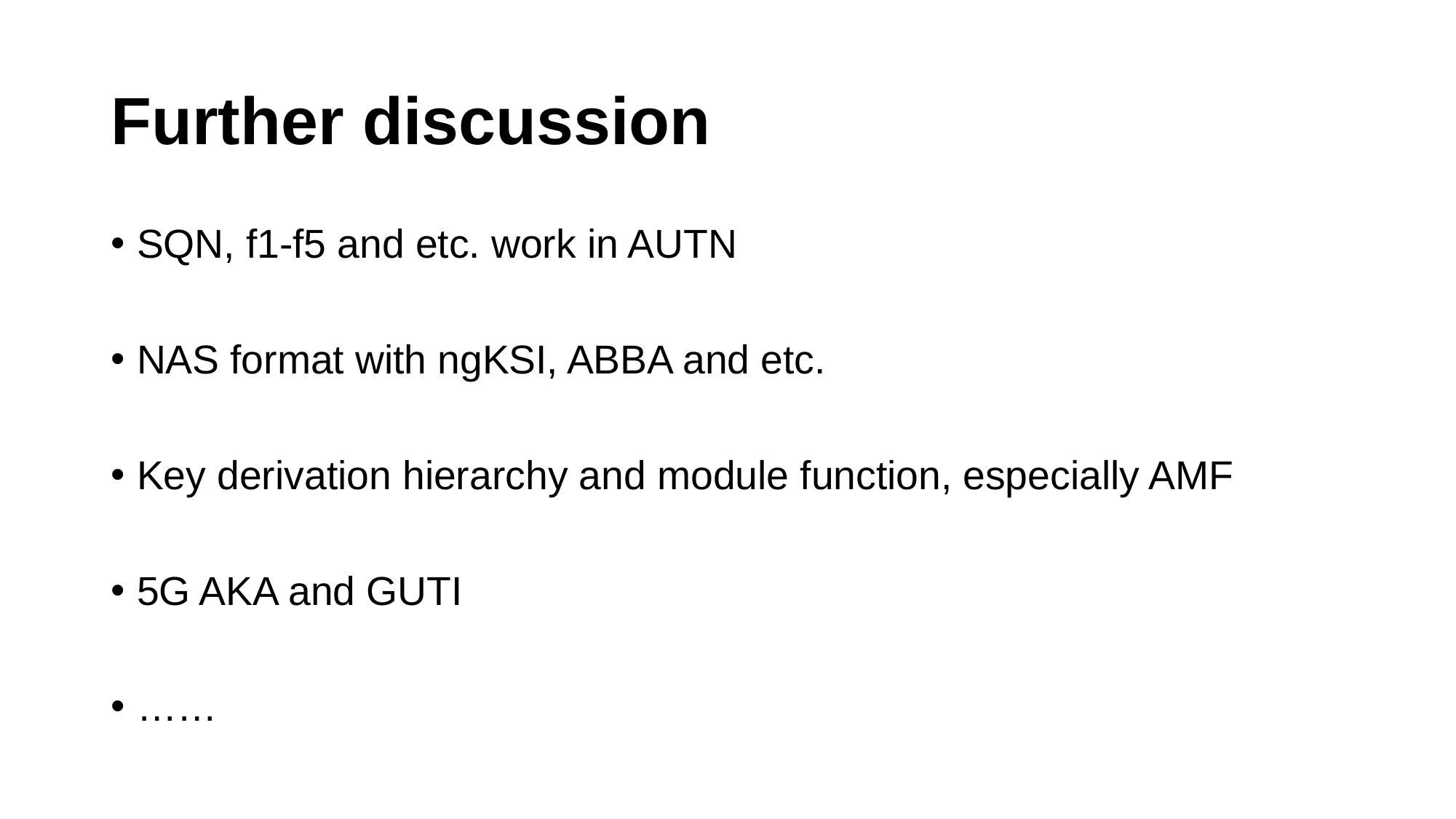

# Further discussion
SQN, f1-f5 and etc. work in AUTN

NAS format with ngKSI, ABBA and etc.

Key derivation hierarchy and module function, especially AMF

5G AKA and GUTI

……